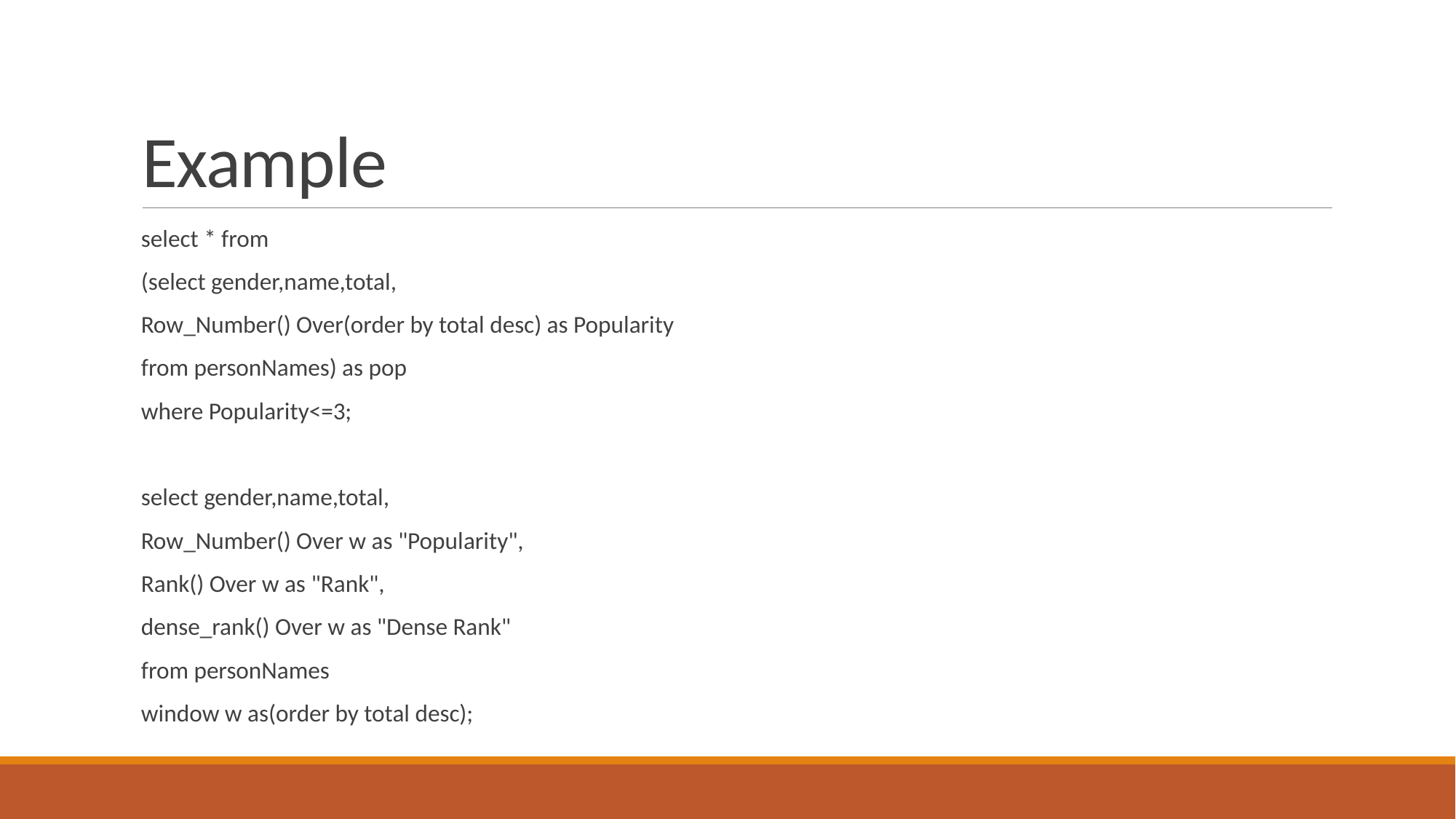

# Example
select * from
(select gender,name,total,
Row_Number() Over(order by total desc) as Popularity
from personNames) as pop
where Popularity<=3;

select gender,name,total,
Row_Number() Over w as "Popularity",
Rank() Over w as "Rank",
dense_rank() Over w as "Dense Rank"
from personNames
window w as(order by total desc);